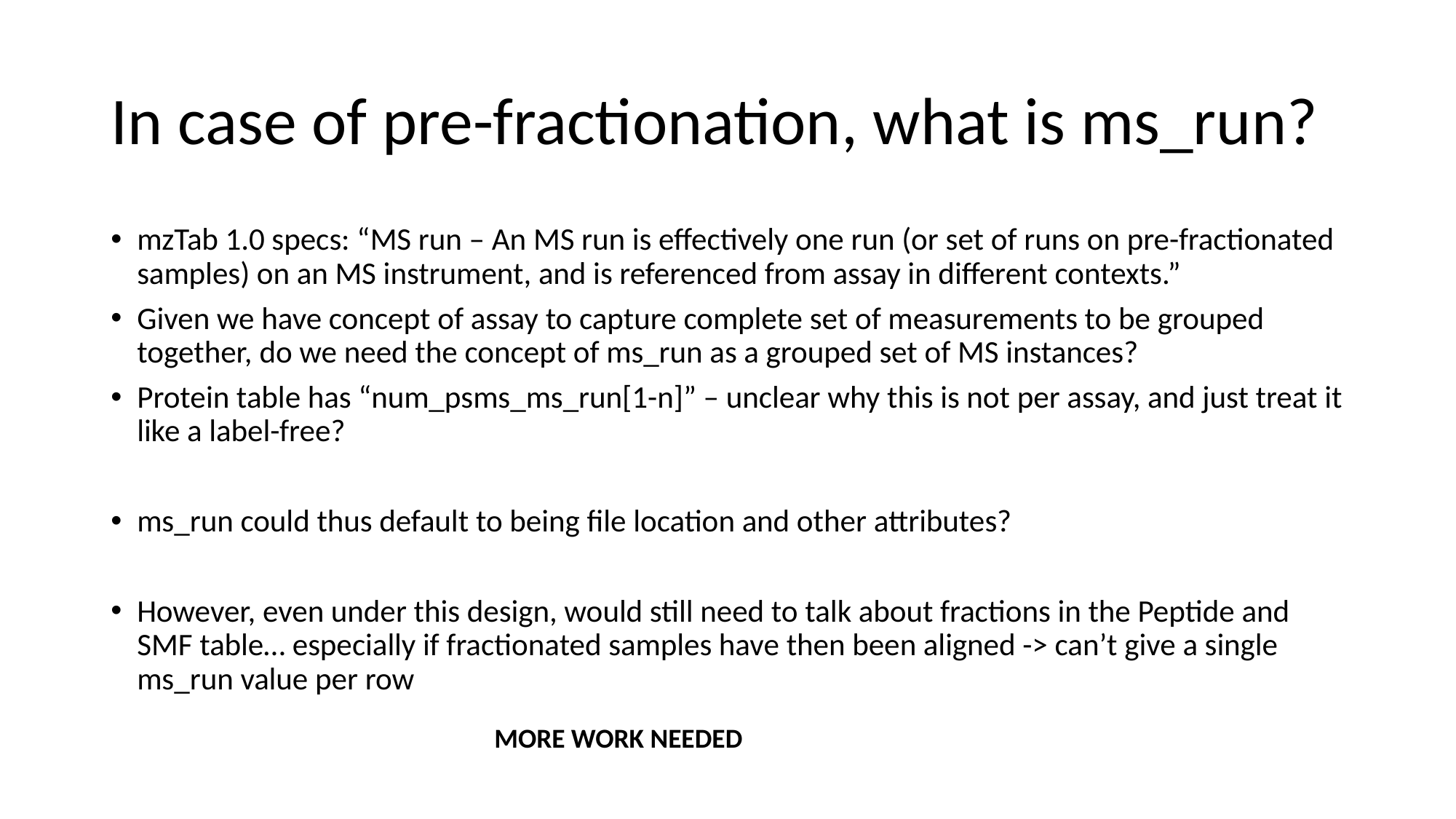

# In case of pre-fractionation, what is ms_run?
mzTab 1.0 specs: “MS run – An MS run is effectively one run (or set of runs on pre-fractionated samples) on an MS instrument, and is referenced from assay in different contexts.”
Given we have concept of assay to capture complete set of measurements to be grouped together, do we need the concept of ms_run as a grouped set of MS instances?
Protein table has “num_psms_ms_run[1-n]” – unclear why this is not per assay, and just treat it like a label-free?

ms_run could thus default to being file location and other attributes?

However, even under this design, would still need to talk about fractions in the Peptide and SMF table… especially if fractionated samples have then been aligned -> can’t give a single ms_run value per row

MORE WORK NEEDED